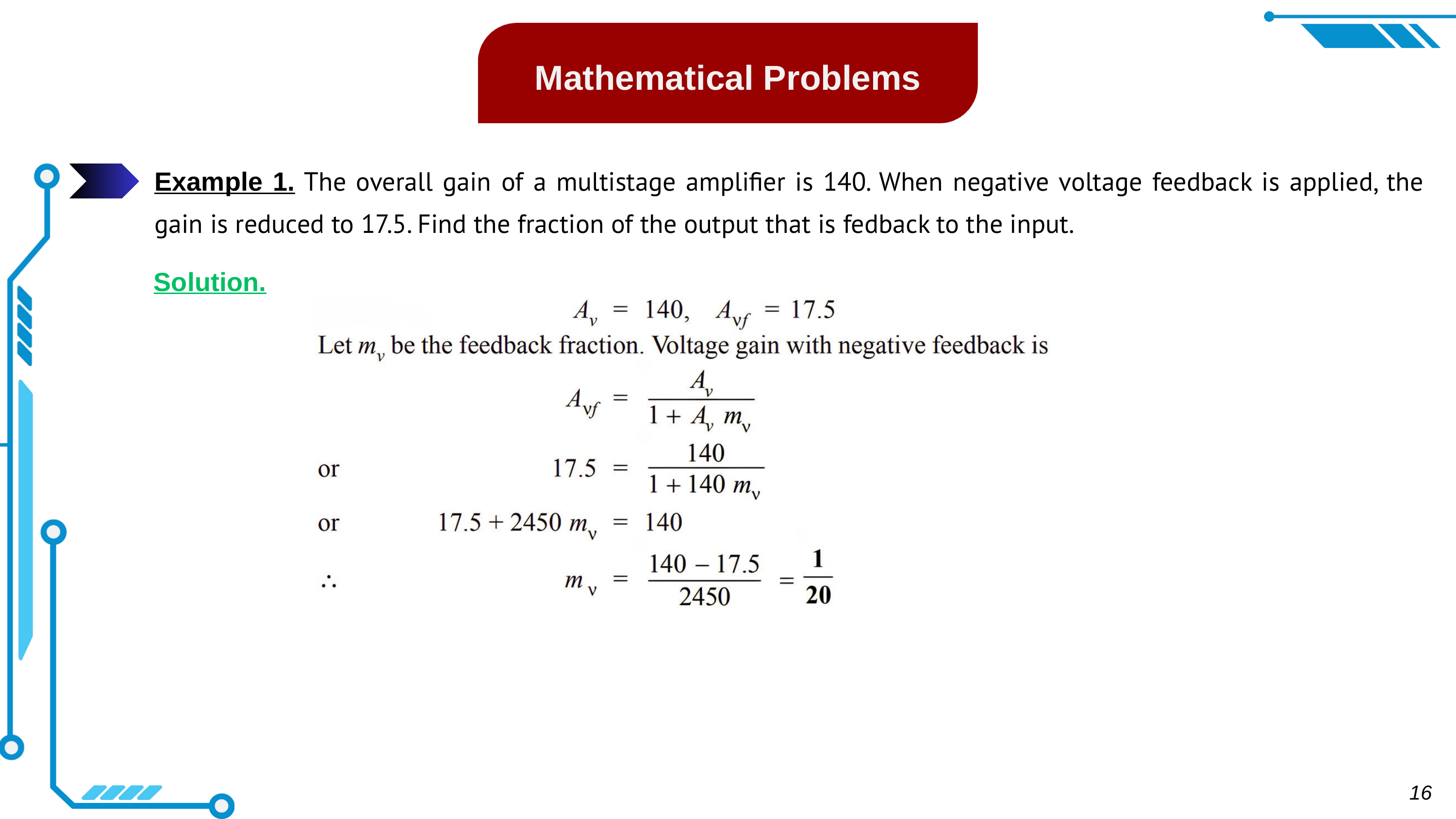

Mathematical Problems
Example 1. The overall gain of a multistage amplifier is 140. When negative voltage feedback is applied, the gain is reduced to 17.5. Find the fraction of the output that is fedback to the input.

Solution.

16